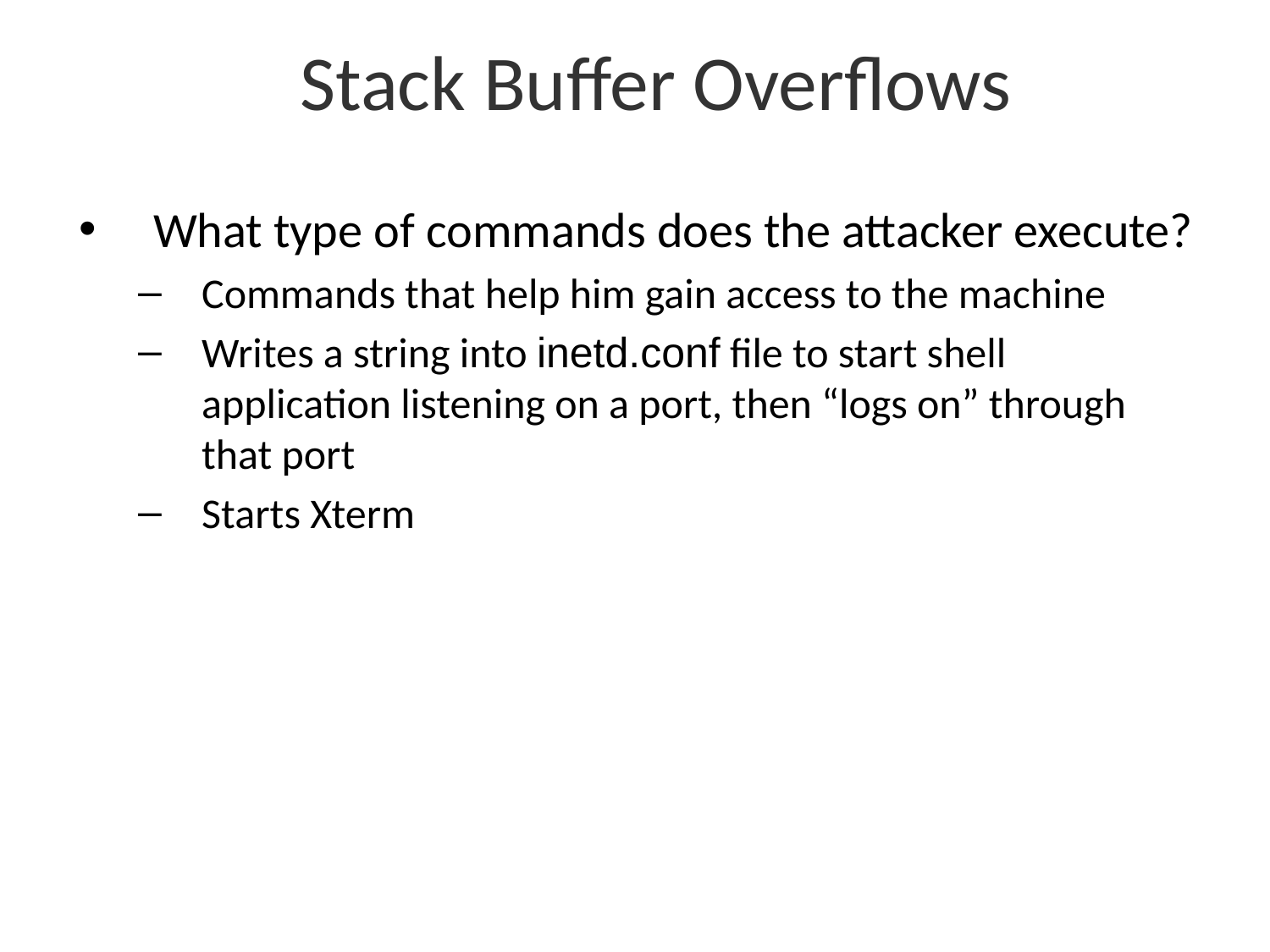

# Stack Buffer Overflows
What type of commands does the attacker execute?
Commands that help him gain access to the machine
Writes a string into inetd.conf file to start shell application listening on a port, then “logs on” through that port
Starts Xterm